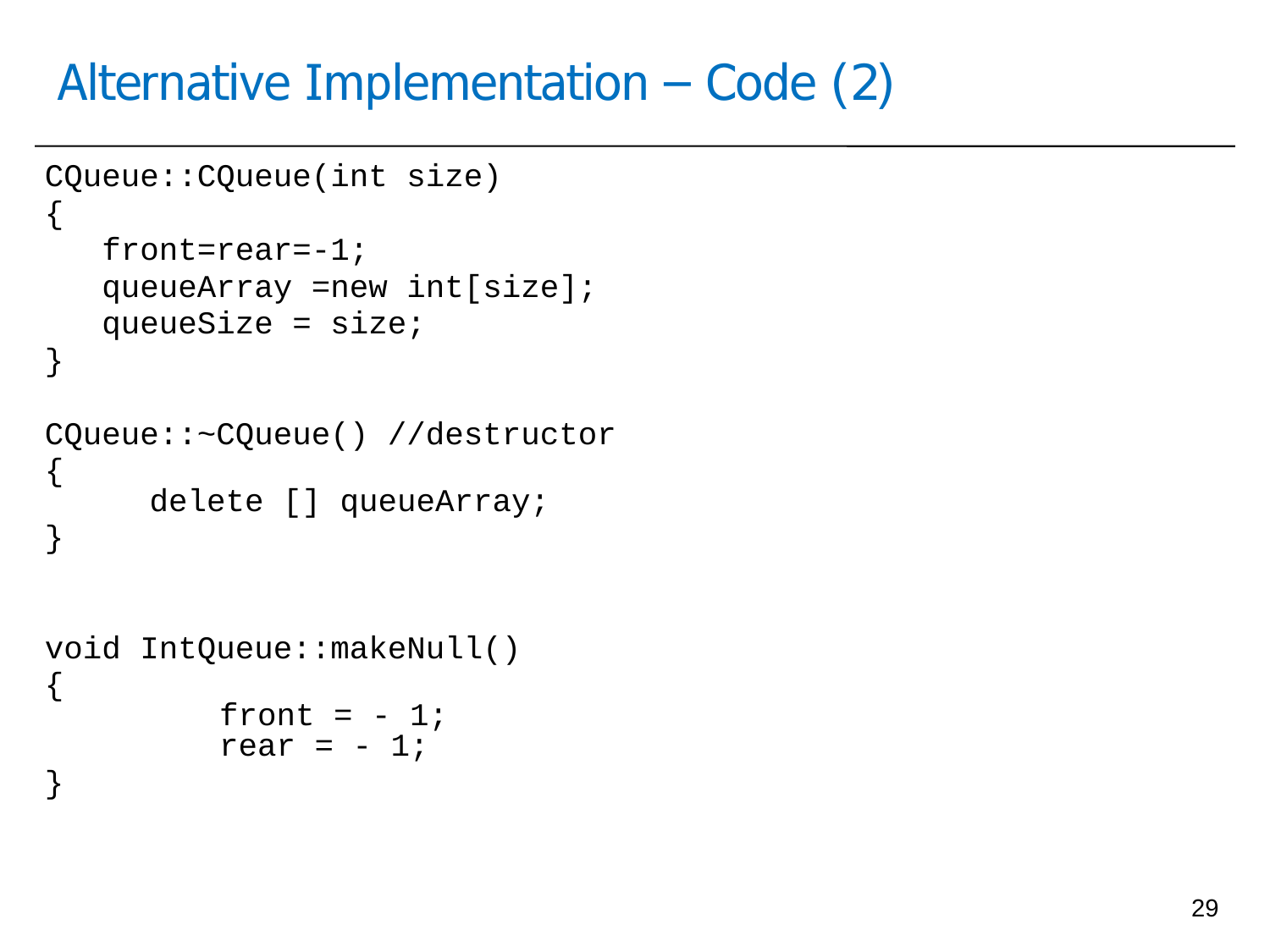

# Alternative Implementation – Code (2)
CQueue::CQueue(int size)
{
   front=rear=-1;
   queueArray =new int[size];
   queueSize = size;
}

CQueue::~CQueue() //destructor
{
   delete [] queueArray;
}

void IntQueue::makeNull()
{
	front = - 1;
	rear = - 1;
}

29